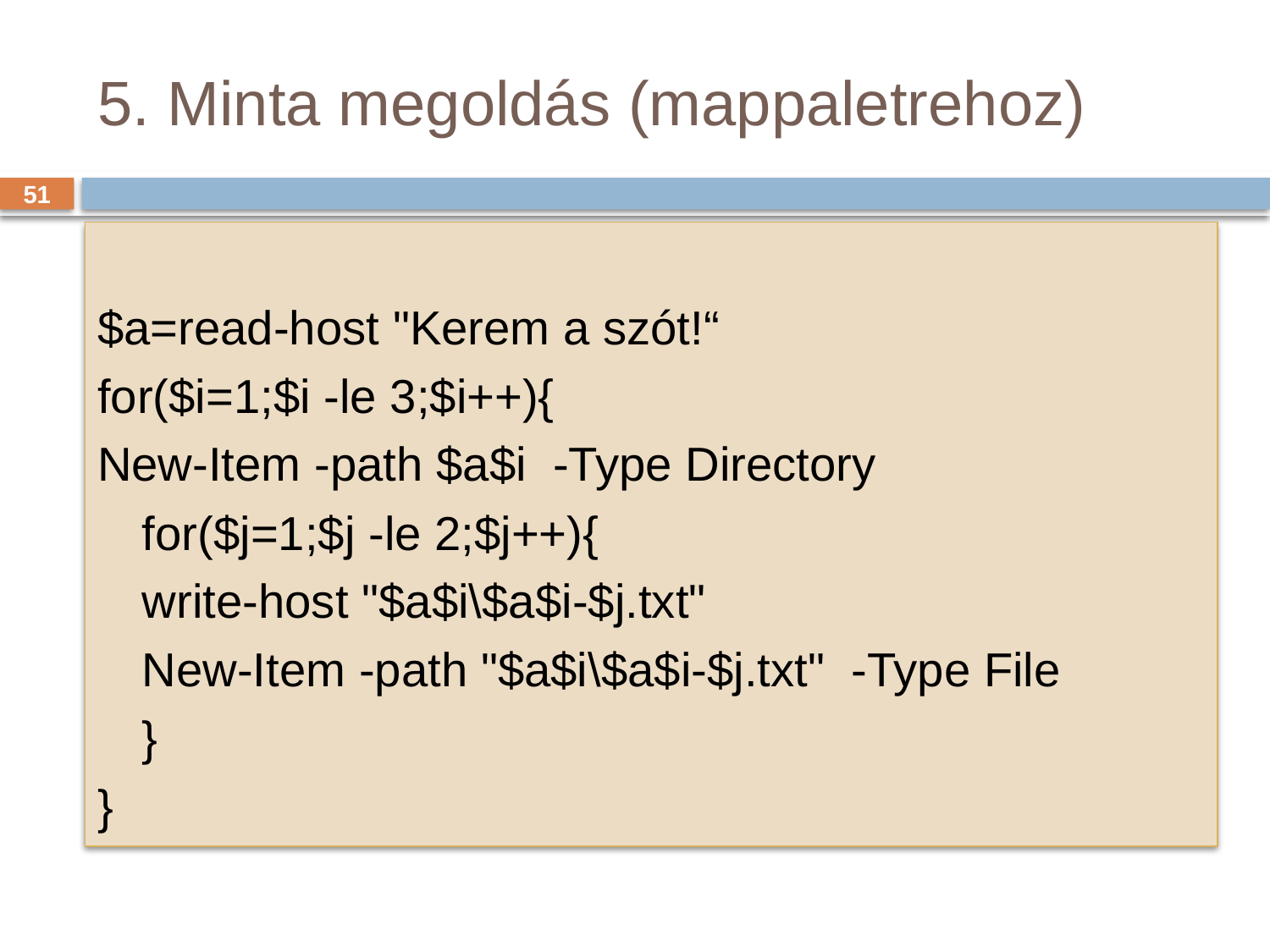

# 5. Minta megoldás (mappaletrehoz)
51

$a=read-host "Kerem a szót!“
for($i=1;$i -le 3;$i++){
New-Item -path $a$i  -Type Directory
	for($j=1;$j -le 2;$j++){
		write-host "$a$i\$a$i-$j.txt"
	New-Item -path "$a$i\$a$i-$j.txt"  -Type File
	}
}